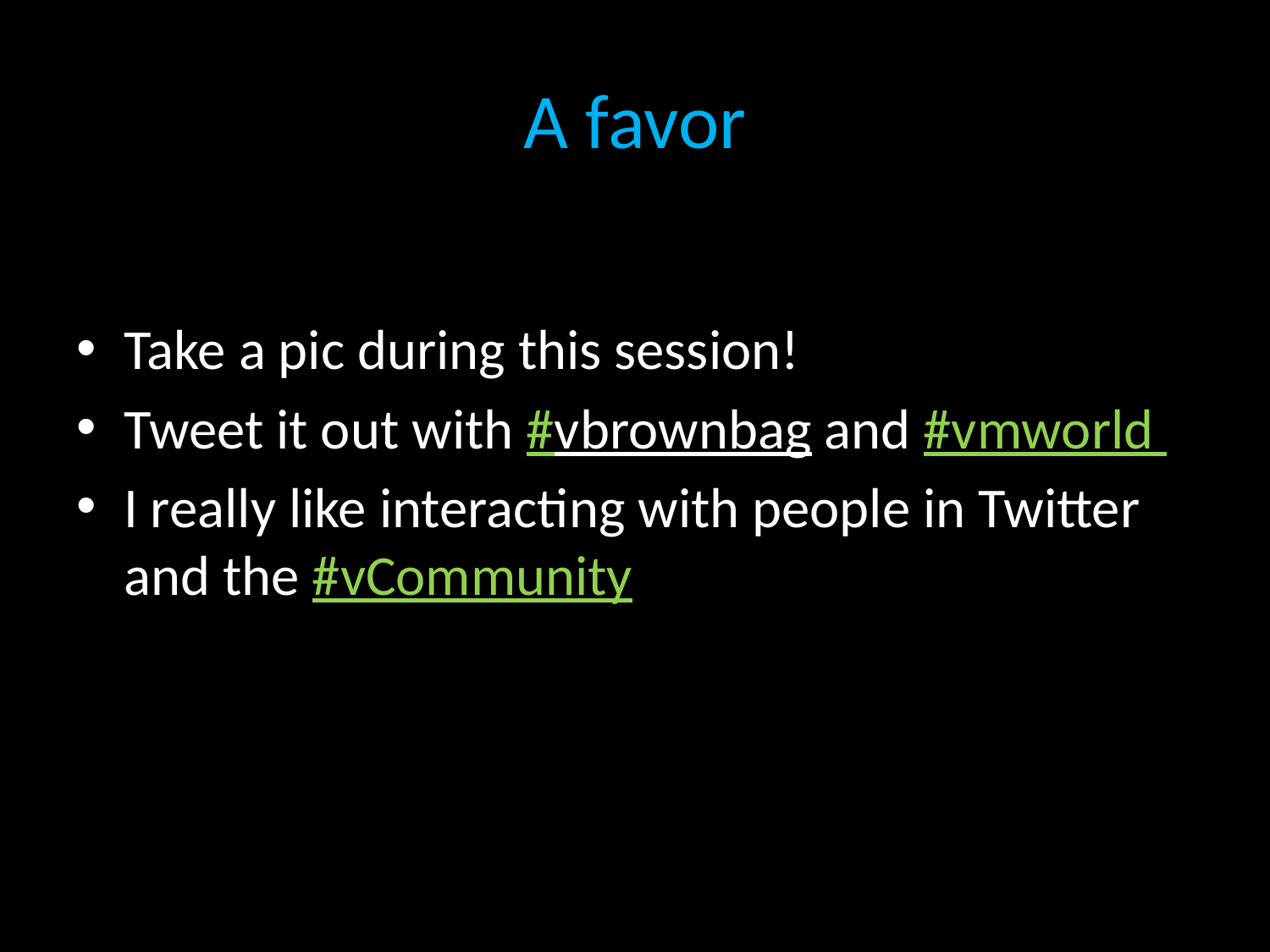

# A favor
Take a pic during this session!
Tweet it out with #vbrownbag and #vmworld
I really like interacting with people in Twitter and the #vCommunity